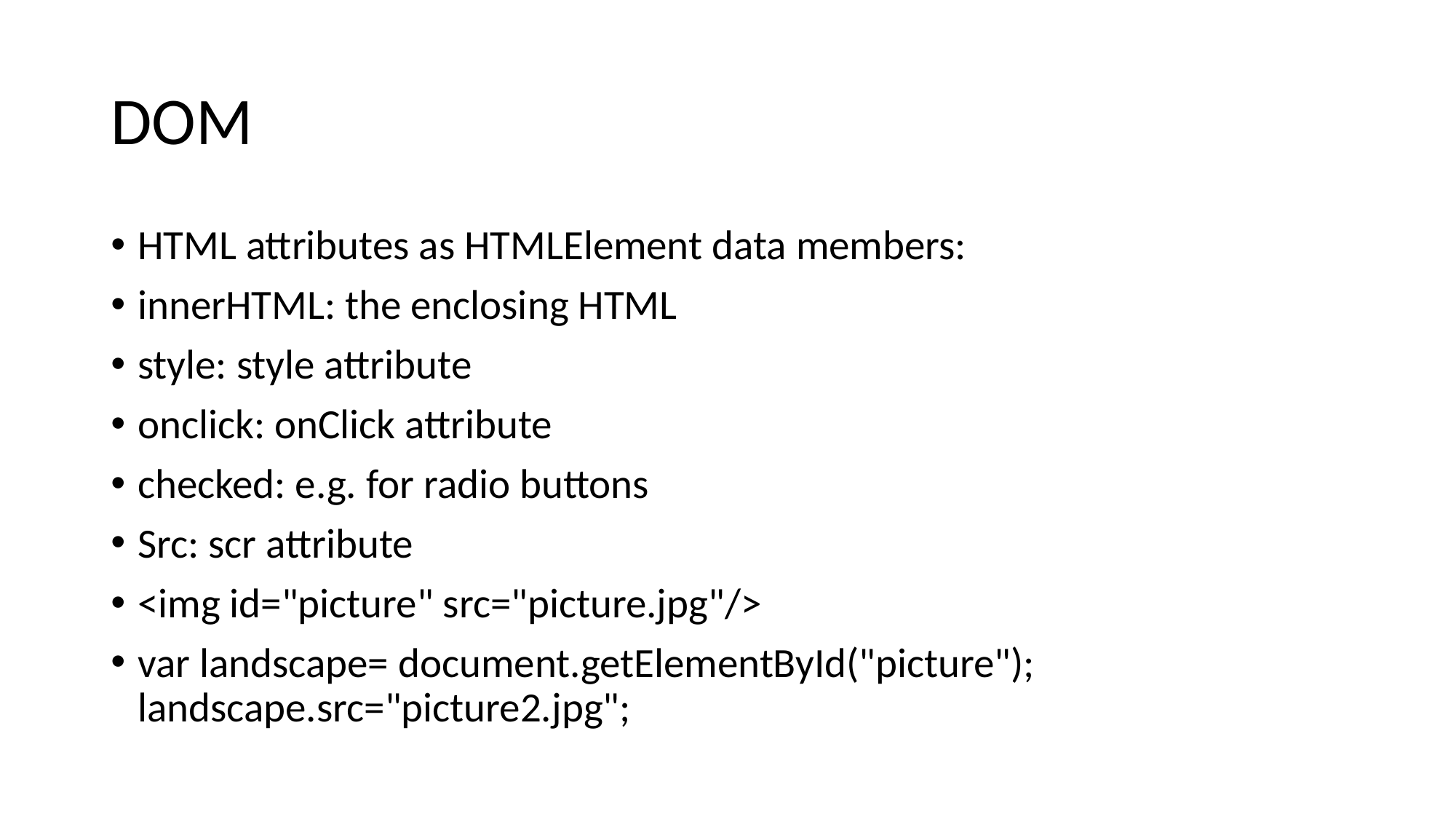

# DOM
HTML attributes as HTMLElement data members:
innerHTML: the enclosing HTML
style: style attribute
onclick: onClick attribute
checked: e.g. for radio buttons
Src: scr attribute
<img id="picture" src="picture.jpg"/>
var landscape= document.getElementById("picture");
landscape.src="picture2.jpg";